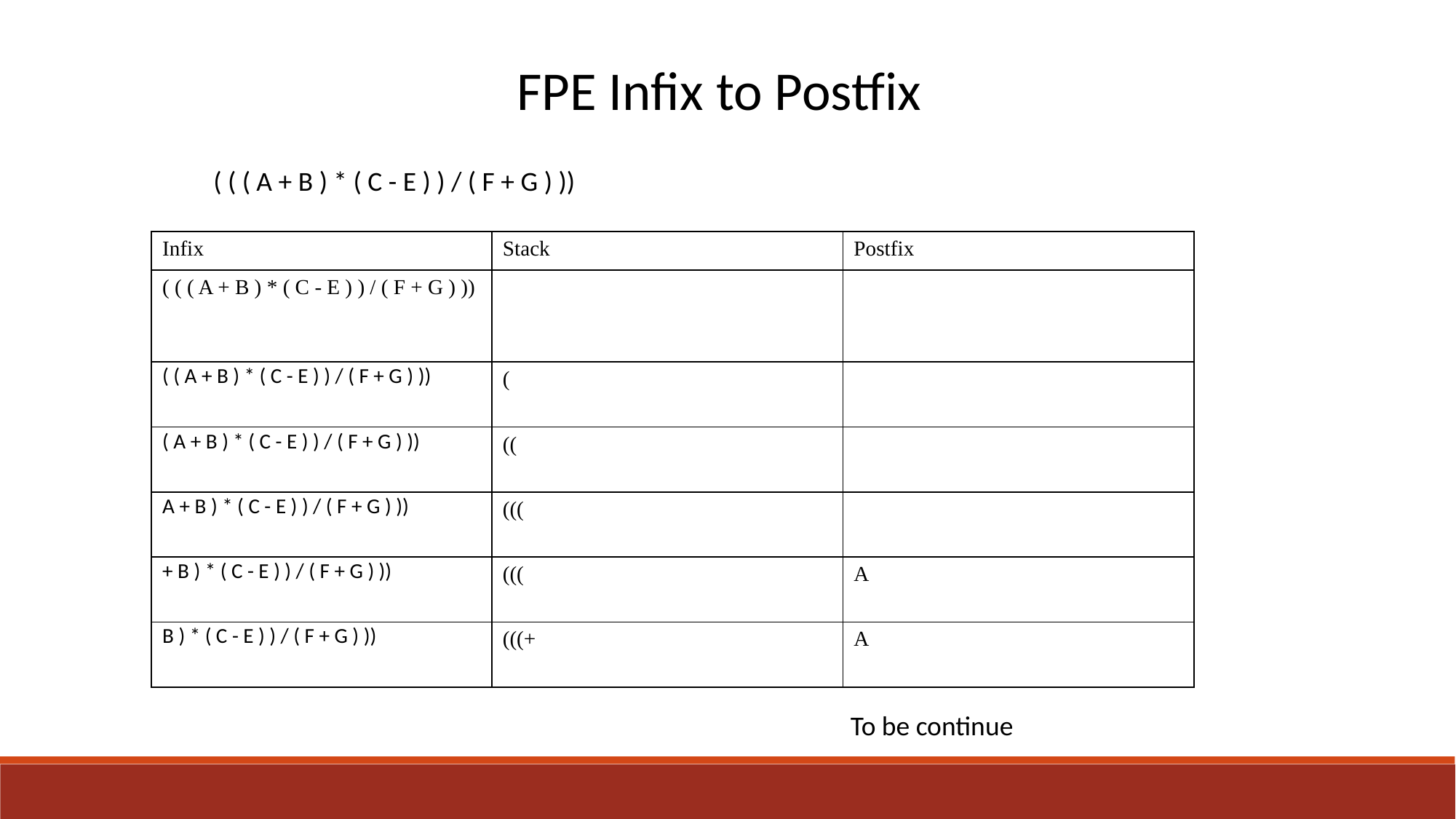

FPE Infix to Postfix
	( ( ( A + B ) * ( C - E ) ) / ( F + G ) ))

| Infix | Stack | Postfix |
| --- | --- | --- |
| ( ( ( A + B ) \* ( C - E ) ) / ( F + G ) )) |  |  |
| ( ( A + B ) \* ( C - E ) ) / ( F + G ) )) | ( |  |
| ( A + B ) \* ( C - E ) ) / ( F + G ) )) | (( |  |
| A + B ) \* ( C - E ) ) / ( F + G ) )) | ((( |  |
| + B ) \* ( C - E ) ) / ( F + G ) )) | ((( | A |
| B ) \* ( C - E ) ) / ( F + G ) )) | (((+ | A |
To be continue